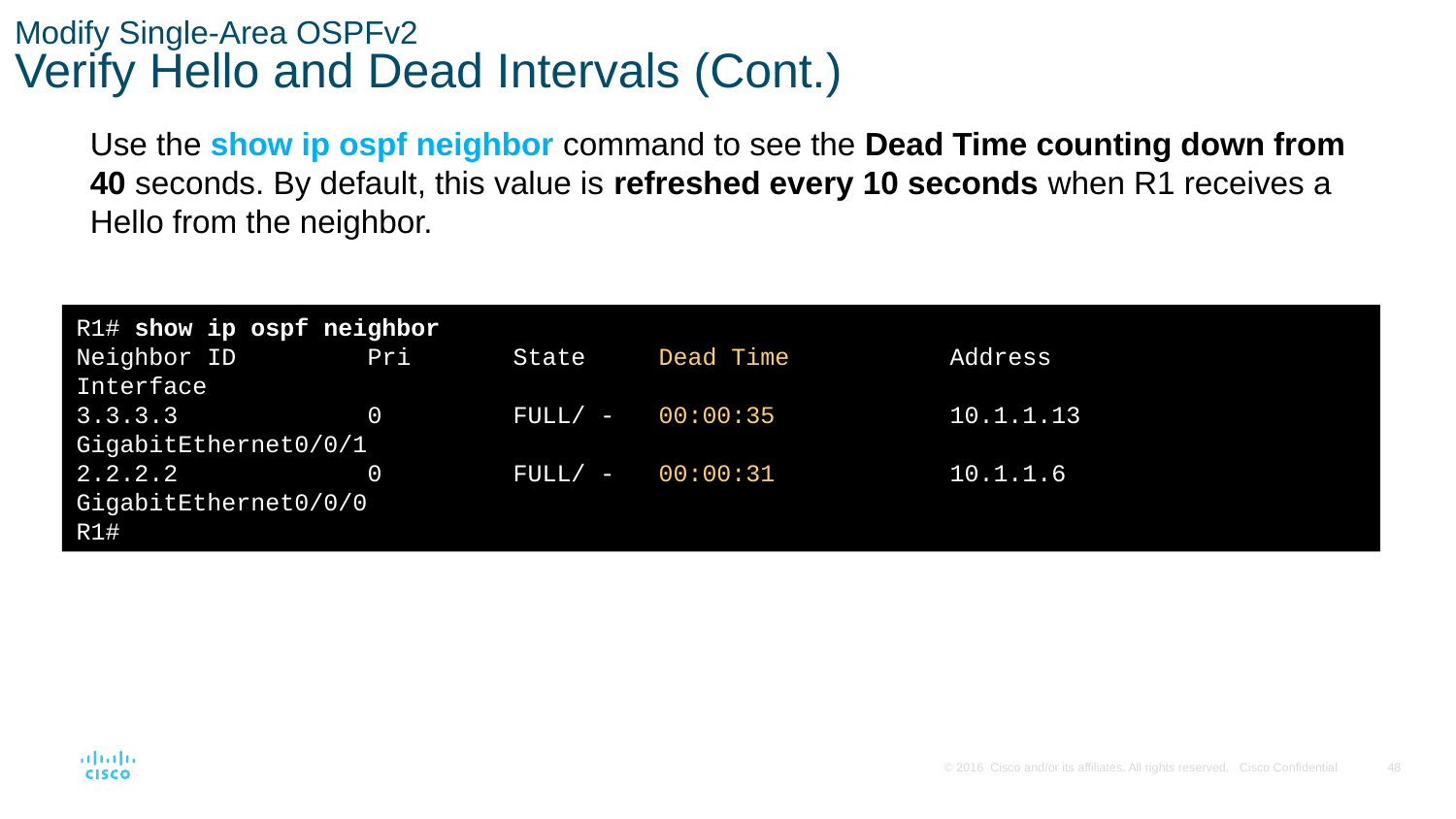

# Modify Single-Area OSPFv2 Verify Hello and Dead Intervals (Cont.)
Use the show ip ospf neighbor command to see the Dead Time counting down from 40 seconds. By default, this value is refreshed every 10 seconds when R1 receives a Hello from the neighbor.
R1# show ip ospf neighbor
Neighbor ID 	Pri 	State 	Dead Time 	Address 		Interface
3.3.3.3 		0 	FULL/ -  	00:00:35 		10.1.1.13 	GigabitEthernet0/0/1
2.2.2.2 		0 	FULL/ - 	00:00:31 		10.1.1.6 	     GigabitEthernet0/0/0
R1#